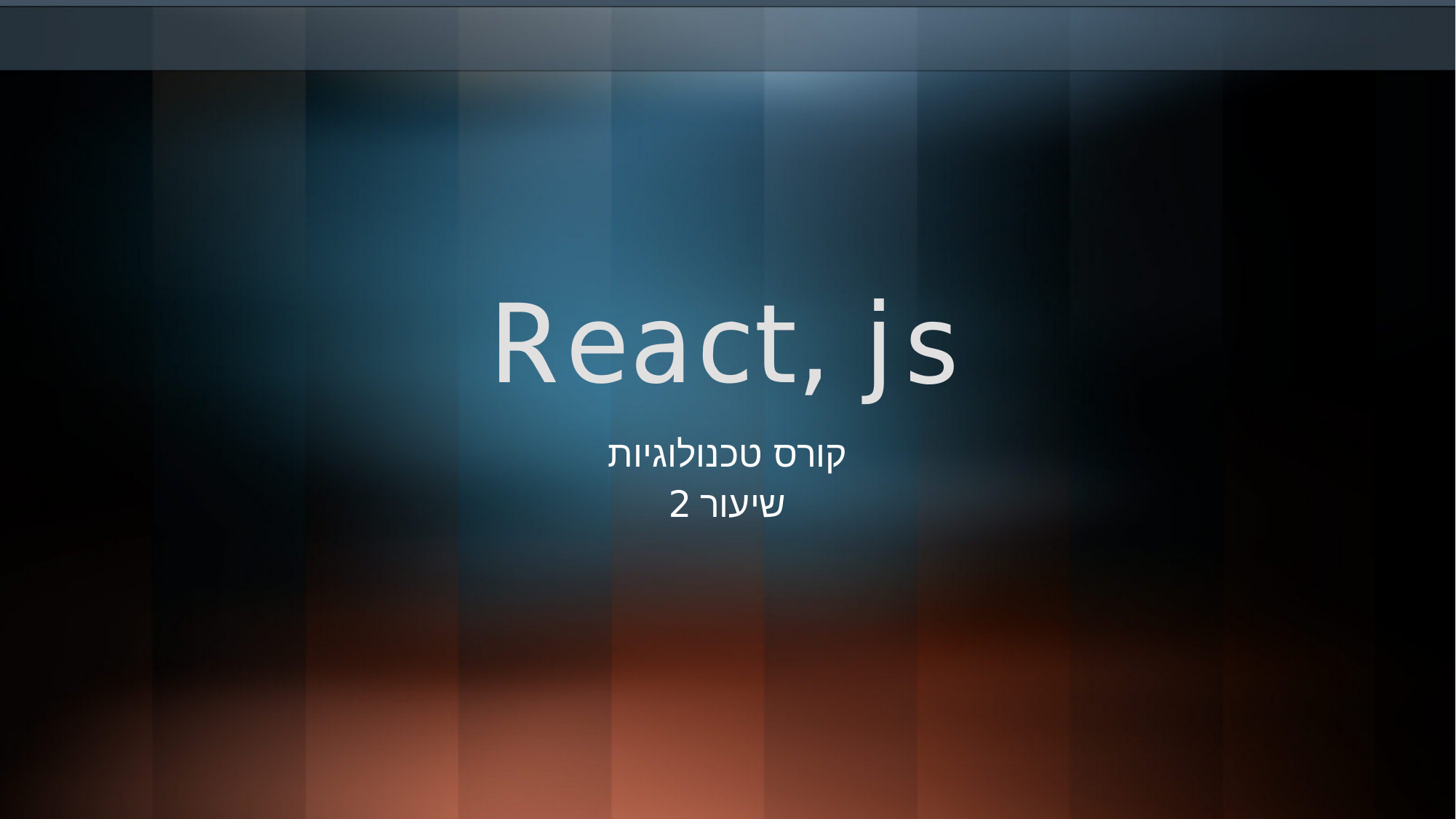

# React, js
קורס טכנולוגיות
שיעור 2